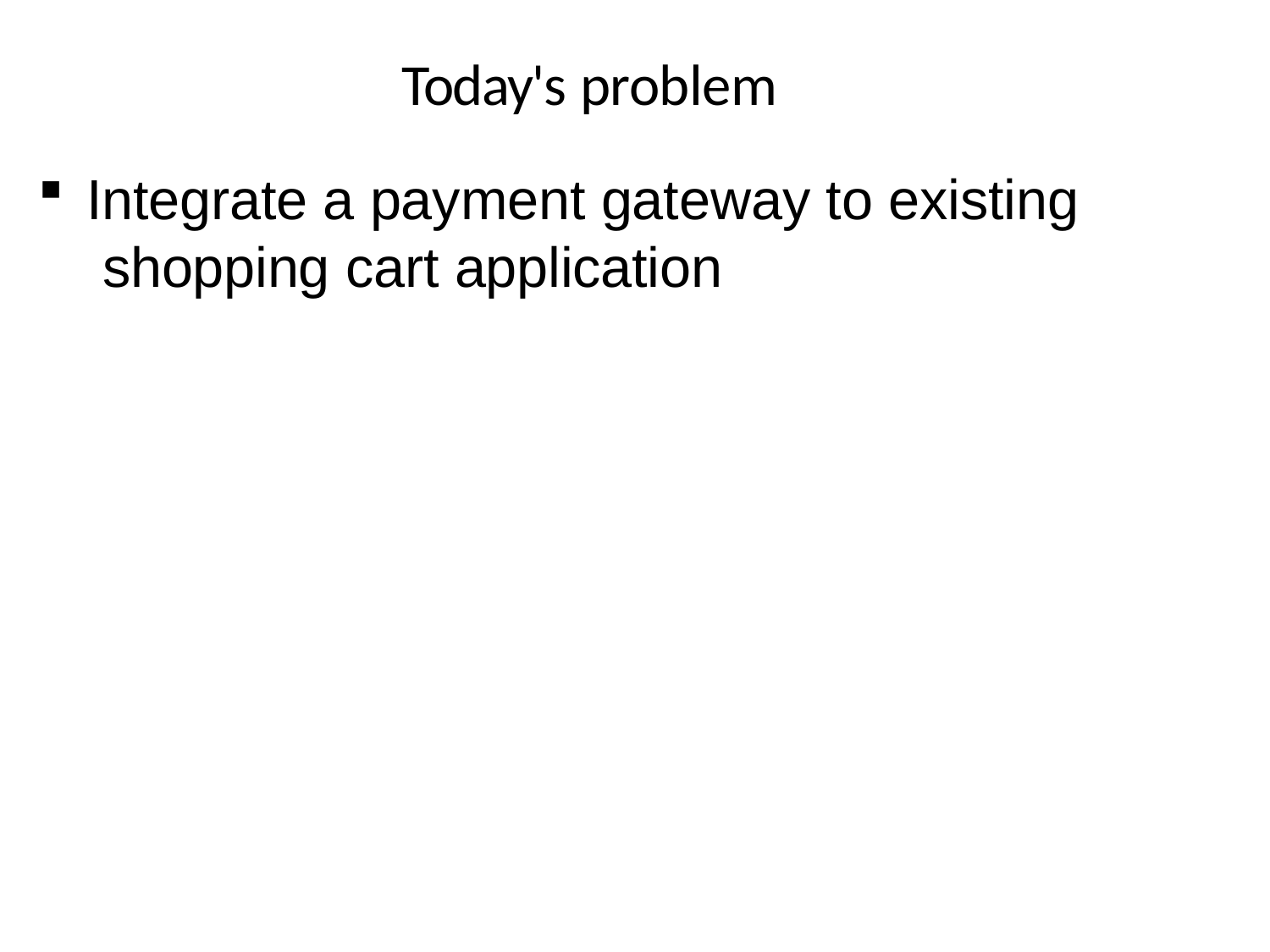

# Today's problem
Integrate a payment gateway to existing  shopping cart application